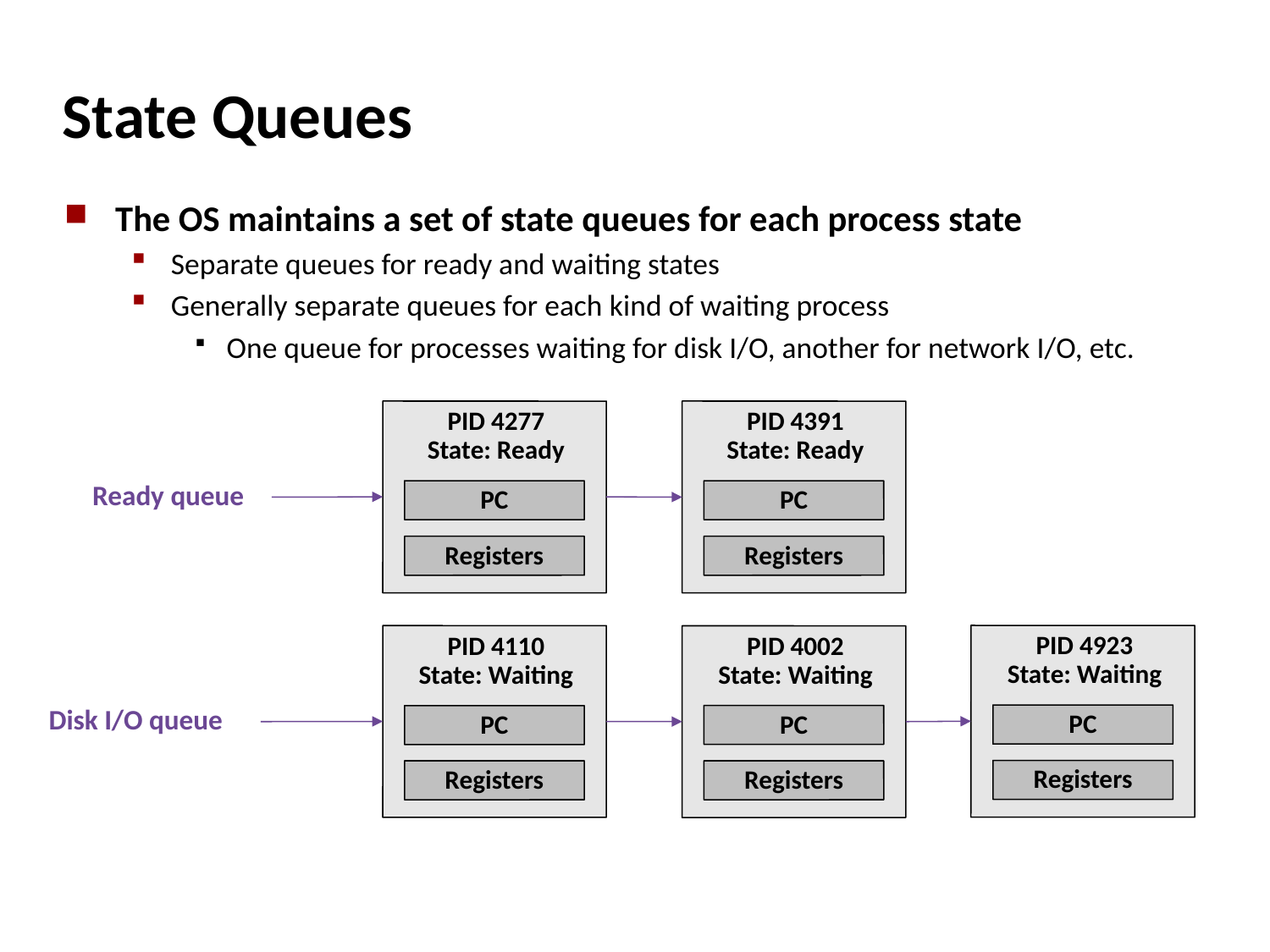

# State Queues
The OS maintains a set of state queues for each process state
Separate queues for ready and waiting states
Generally separate queues for each kind of waiting process
One queue for processes waiting for disk I/O, another for network I/O, etc.

PID 4277
State: Ready
PC
Registers

PID 4391
State: Ready
PC
Registers
Ready queue

PID 4923
State: Waiting
PC
Registers

PID 4110
State: Waiting
PC
Registers

PID 4002
State: Waiting
PC
Registers
Disk I/O queue